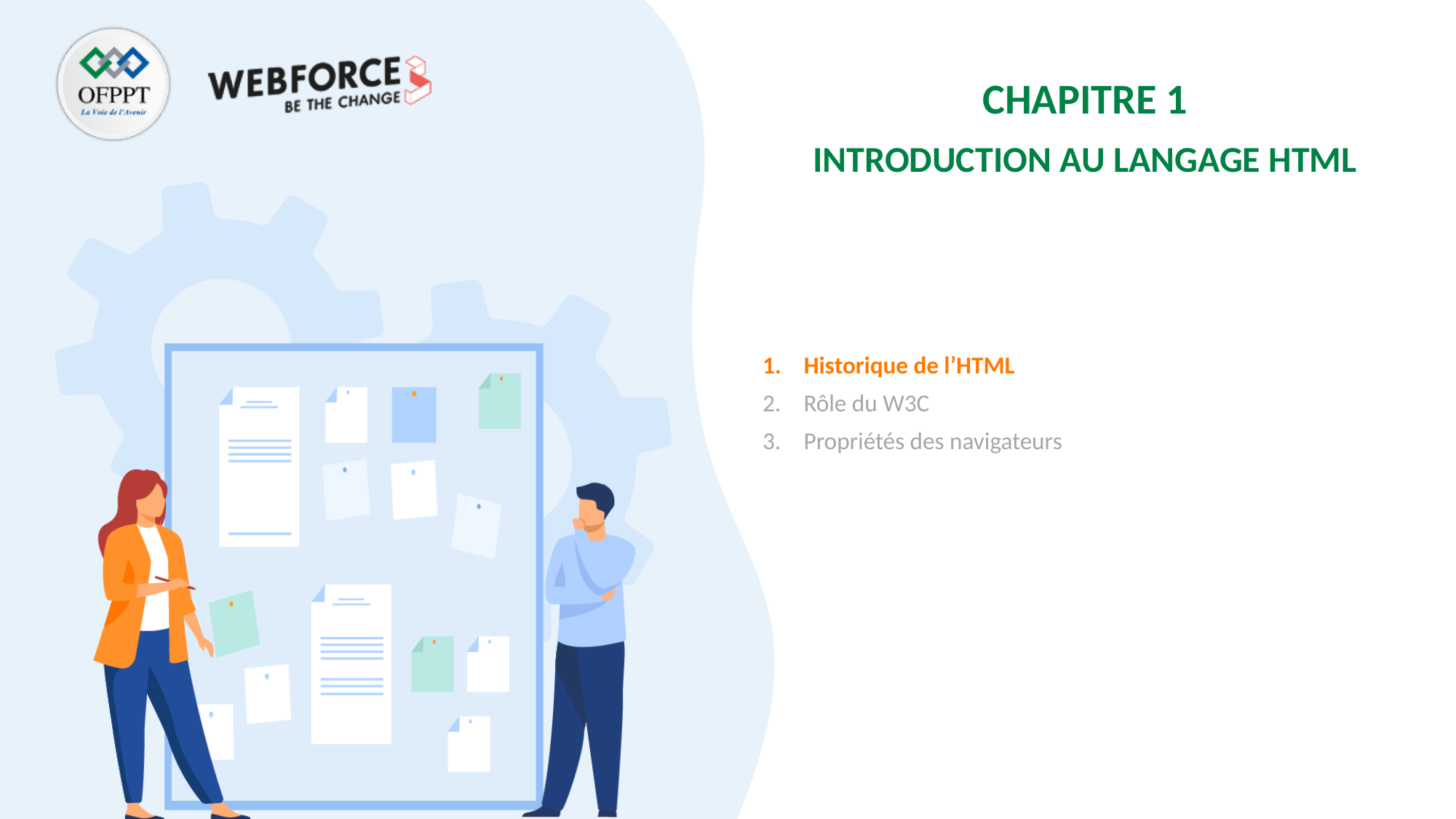

CHAPITRE 1
Introduction au langage HTML
Historique de l’HTML
Rôle du W3C
Propriétés des navigateurs